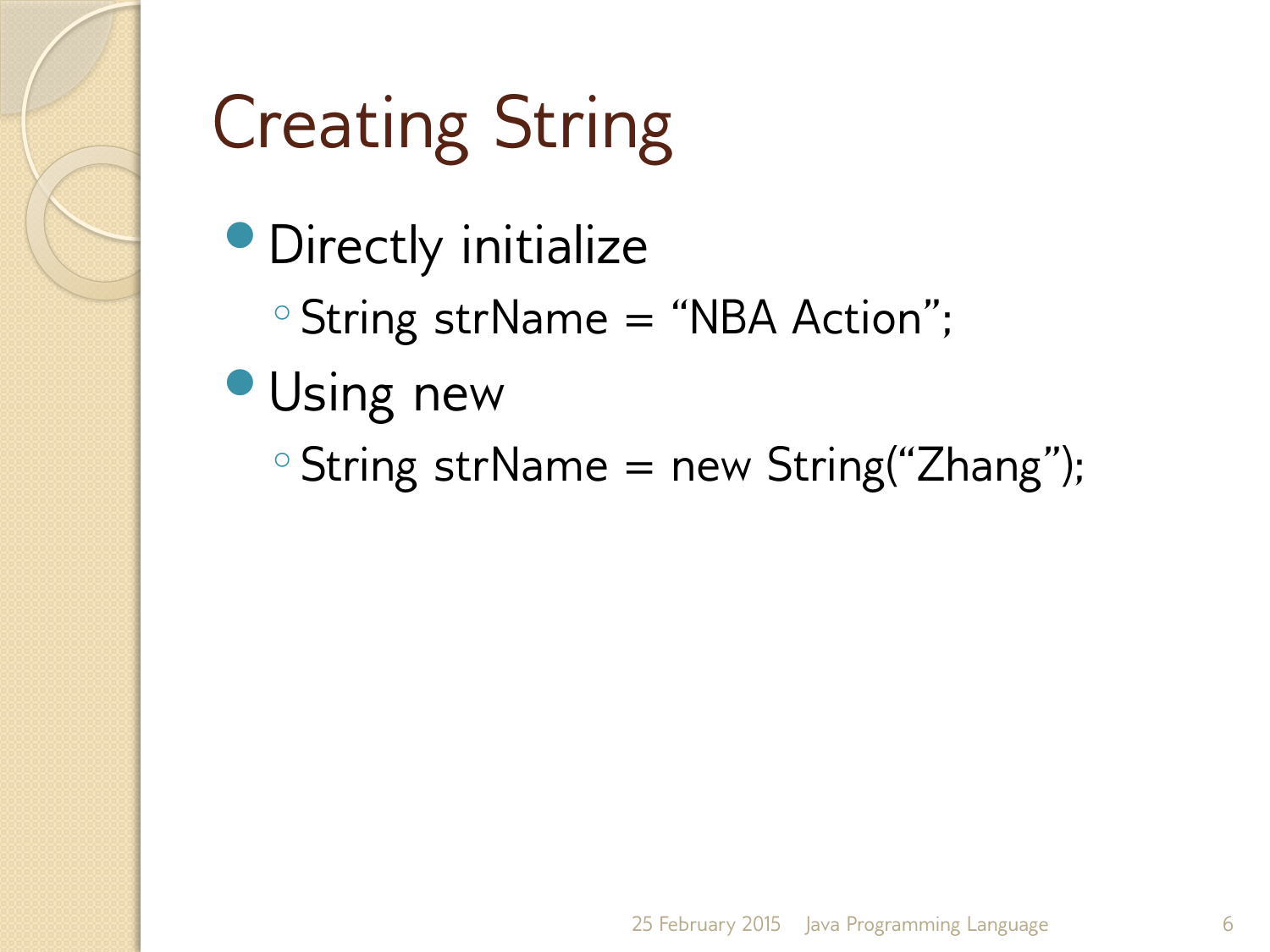

# Creating String
Directly initialize
String strName = “NBA Action”;
Using new
String strName = new String(“Zhang”);
25 February 2015
Java Programming Language
6